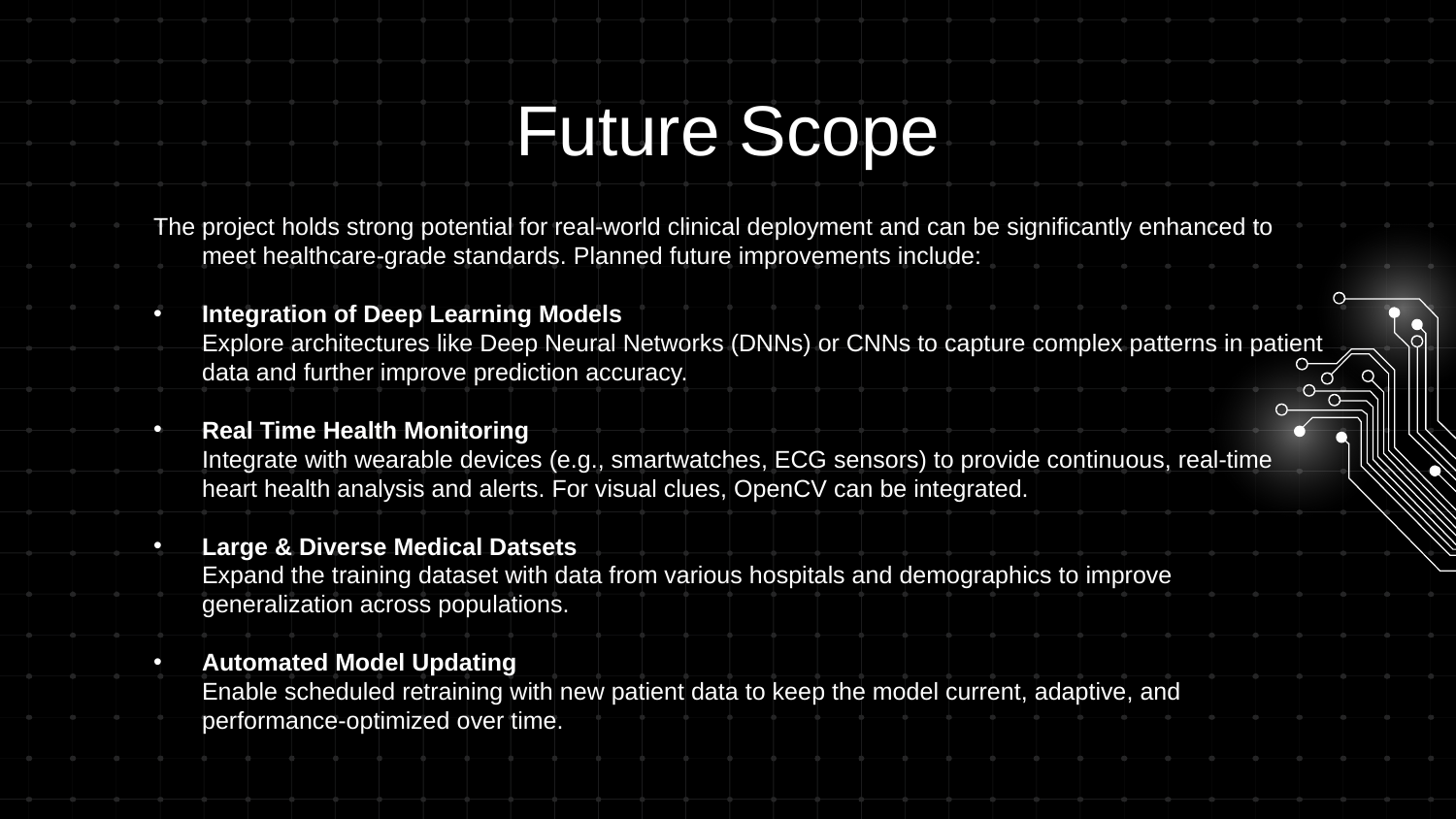

# Future Scope
The project holds strong potential for real-world clinical deployment and can be significantly enhanced to meet healthcare-grade standards. Planned future improvements include:

Integration of Deep Learning Models
Explore architectures like Deep Neural Networks (DNNs) or CNNs to capture complex patterns in patient data and further improve prediction accuracy.

Real Time Health Monitoring
Integrate with wearable devices (e.g., smartwatches, ECG sensors) to provide continuous, real-time heart health analysis and alerts. For visual clues, OpenCV can be integrated.

Large & Diverse Medical Datsets
Expand the training dataset with data from various hospitals and demographics to improve generalization across populations.

Automated Model Updating
Enable scheduled retraining with new patient data to keep the model current, adaptive, and performance-optimized over time.